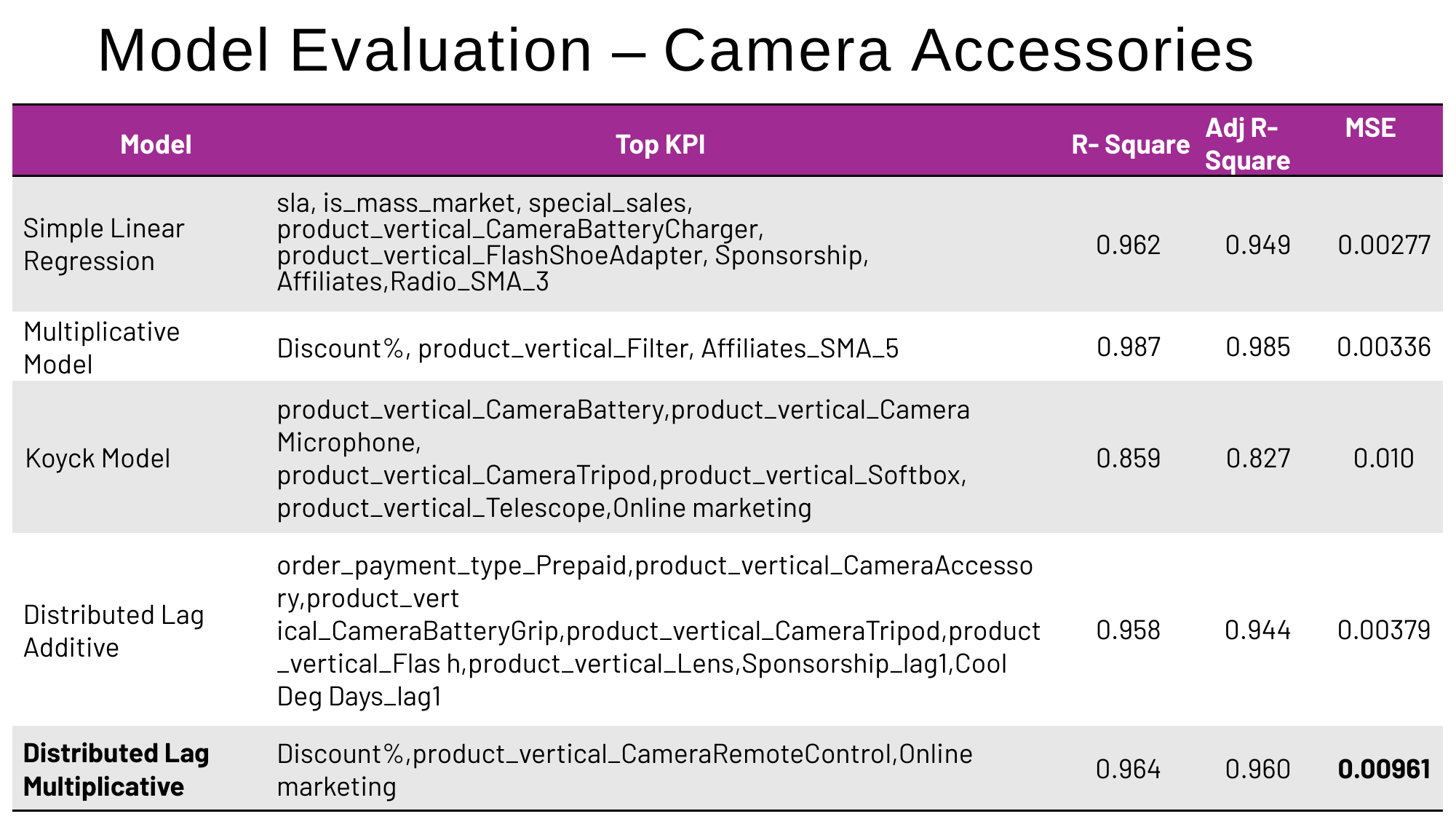

# Model Evaluation – Camera Accessories

| Model | Top KPI | R- Square | Adj R- Square | MSE |
| --- | --- | --- | --- | --- |
| Simple Linear Regression | sla, is\_mass\_market, special\_sales, product\_vertical\_CameraBatteryCharger, product\_vertical\_FlashShoeAdapter, Sponsorship, Affiliates,Radio\_SMA\_3 | 0.962 | 0.949 | 0.00277 |
| Multiplicative Model | Discount%, product\_vertical\_Filter, Affiliates\_SMA\_5 | 0.987 | 0.985 | 0.00336 |
| Koyck Model | product\_vertical\_CameraBattery,product\_vertical\_CameraMicrophone, product\_vertical\_CameraTripod,product\_vertical\_Softbox, product\_vertical\_Telescope,Online marketing | 0.859 | 0.827 | 0.010 |
| Distributed Lag Additive | order\_payment\_type\_Prepaid,product\_vertical\_CameraAccessory,product\_vert ical\_CameraBatteryGrip,product\_vertical\_CameraTripod,product\_vertical\_Flas h,product\_vertical\_Lens,Sponsorship\_lag1,Cool Deg Days\_lag1 | 0.958 | 0.944 | 0.00379 |
| Distributed Lag Multiplicative | Discount%,product\_vertical\_CameraRemoteControl,Online marketing | 0.964 | 0.960 | 0.00961 |